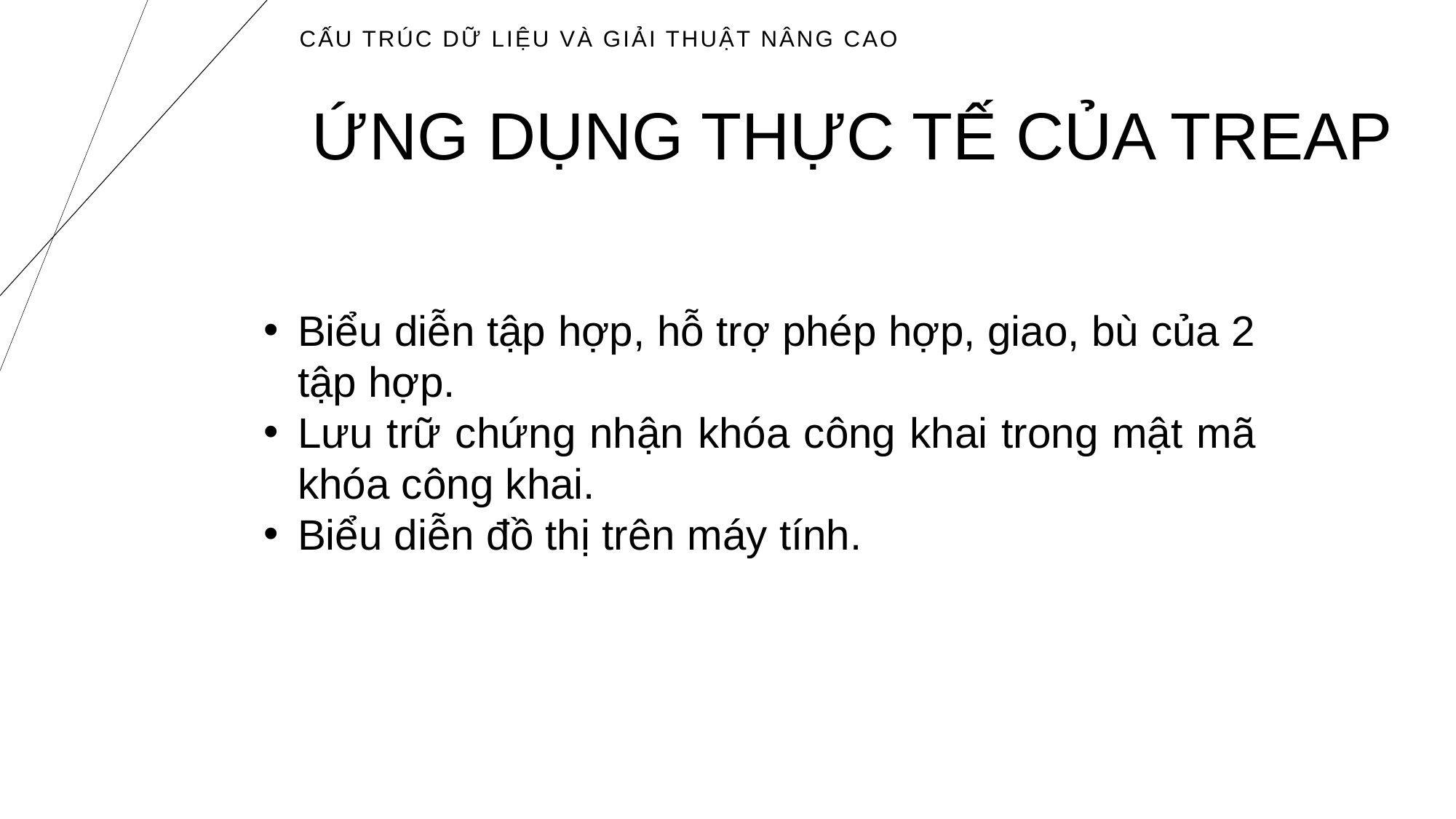

# Cấu trúc dữ liệu và giải thuật nâng cao
ỨNG DỤNG THỰC TẾ CỦA TREAP
Biểu diễn tập hợp, hỗ trợ phép hợp, giao, bù của 2 tập hợp.
Lưu trữ chứng nhận khóa công khai trong mật mã khóa công khai.
Biểu diễn đồ thị trên máy tính.